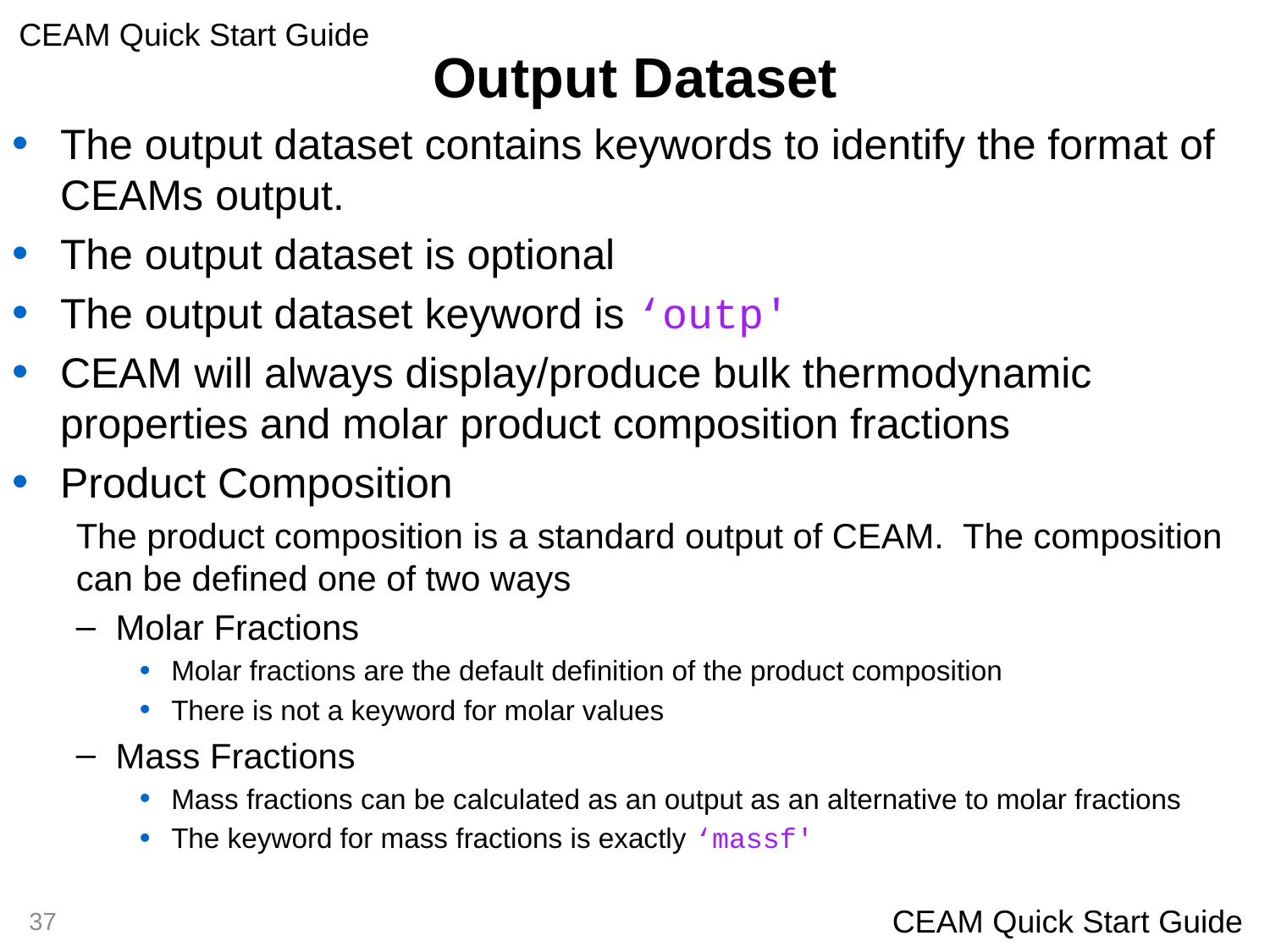

# Output Dataset
The output dataset contains keywords to identify the format of CEAMs output.
The output dataset is optional
The output dataset keyword is ‘outp'
CEAM will always display/produce bulk thermodynamic properties and molar product composition fractions
Product Composition
The product composition is a standard output of CEAM.  The composition can be defined one of two ways
Molar Fractions
Molar fractions are the default definition of the product composition
There is not a keyword for molar values
Mass Fractions
Mass fractions can be calculated as an output as an alternative to molar fractions
The keyword for mass fractions is exactly ‘massf'
37